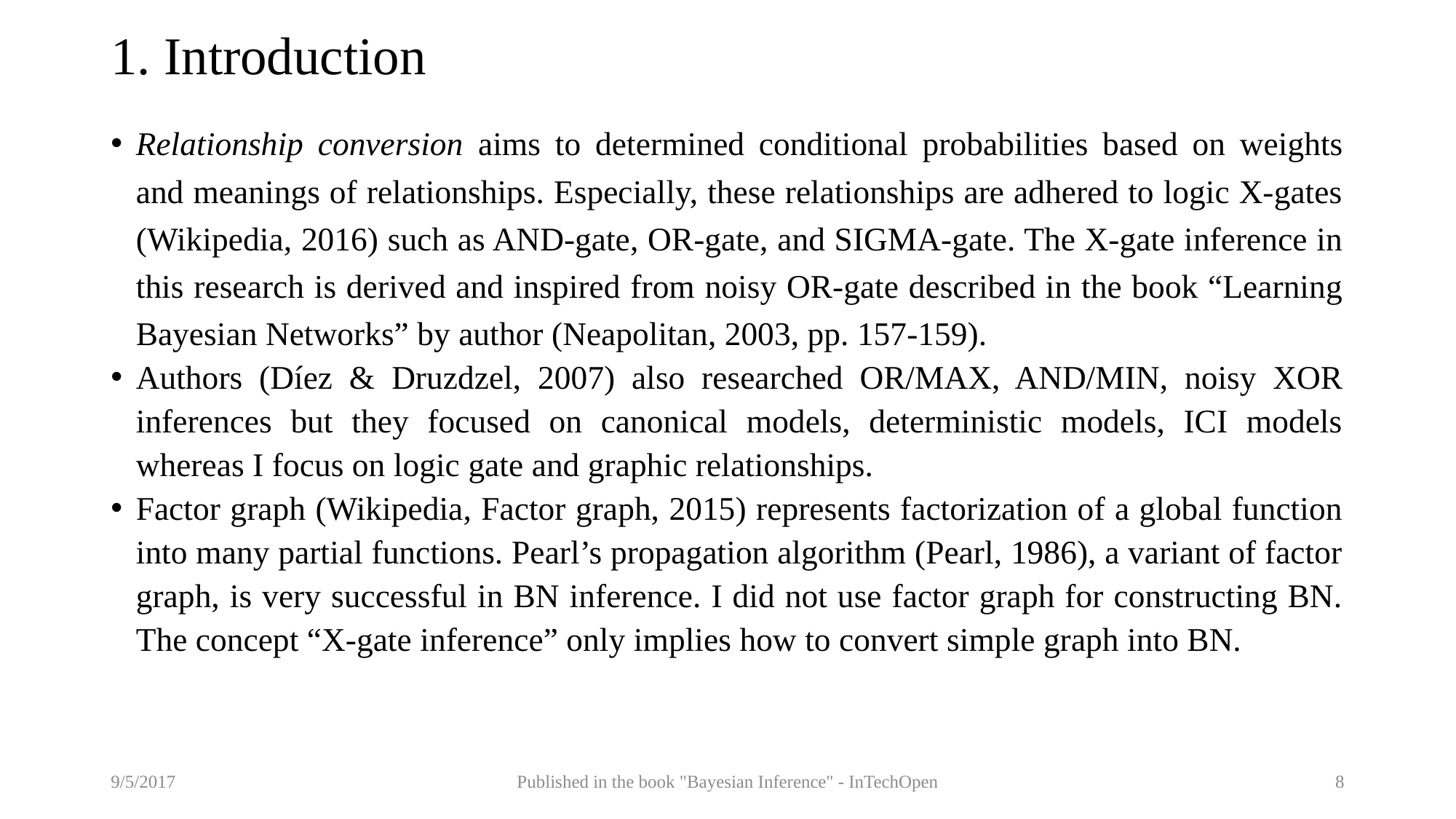

# 1. Introduction
Relationship conversion aims to determined conditional probabilities based on weights and meanings of relationships. Especially, these relationships are adhered to logic X-gates (Wikipedia, 2016) such as AND-gate, OR-gate, and SIGMA-gate. The X-gate inference in this research is derived and inspired from noisy OR-gate described in the book “Learning Bayesian Networks” by author (Neapolitan, 2003, pp. 157-159).
Authors (Díez & Druzdzel, 2007) also researched OR/MAX, AND/MIN, noisy XOR inferences but they focused on canonical models, deterministic models, ICI models whereas I focus on logic gate and graphic relationships.
Factor graph (Wikipedia, Factor graph, 2015) represents factorization of a global function into many partial functions. Pearl’s propagation algorithm (Pearl, 1986), a variant of factor graph, is very successful in BN inference. I did not use factor graph for constructing BN. The concept “X-gate inference” only implies how to convert simple graph into BN.
9/5/2017
Published in the book "Bayesian Inference" - InTechOpen
8